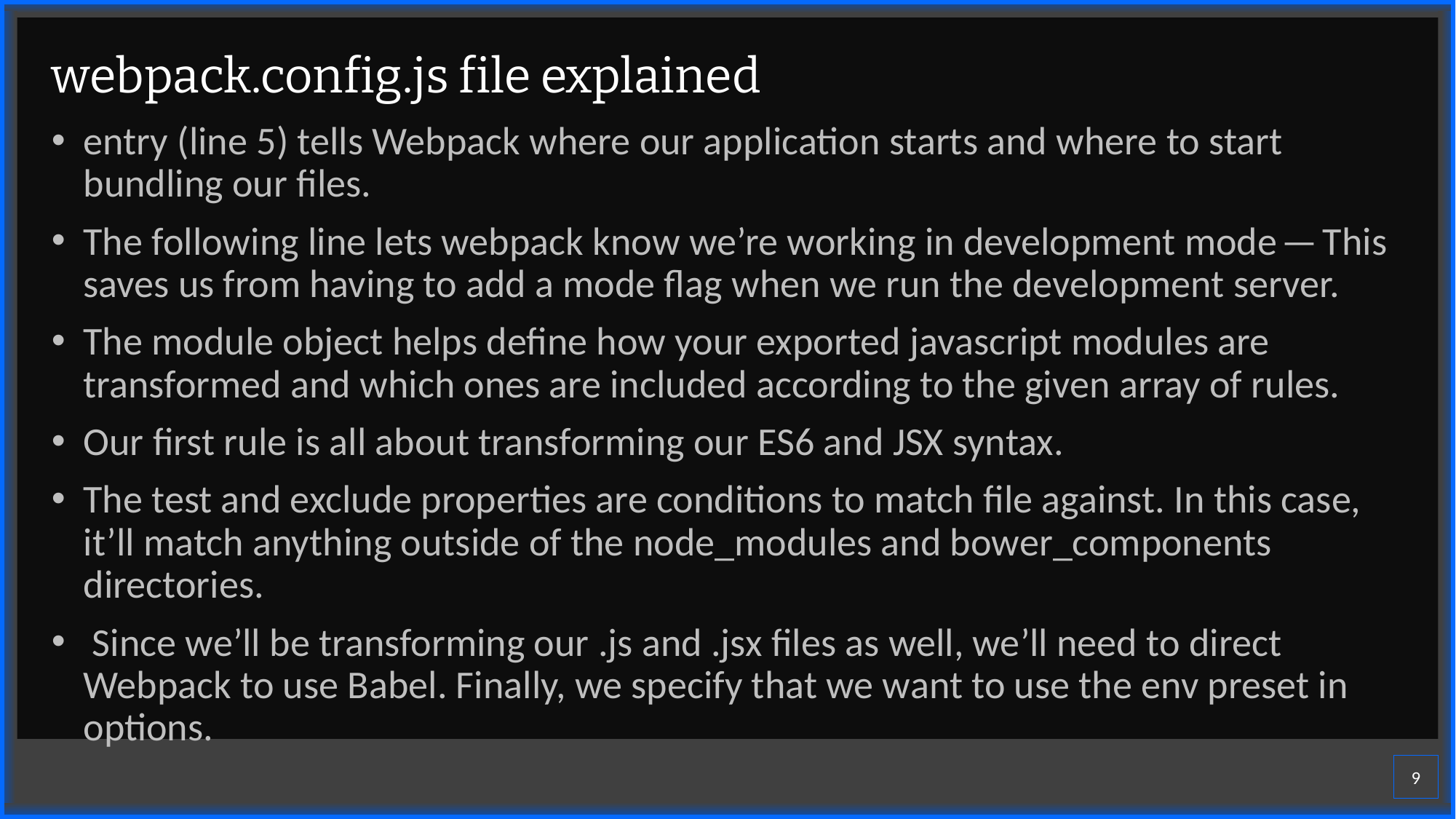

# webpack.config.js file explained
entry (line 5) tells Webpack where our application starts and where to start bundling our files.
The following line lets webpack know we’re working in development mode — This saves us from having to add a mode flag when we run the development server.
The module object helps define how your exported javascript modules are transformed and which ones are included according to the given array of rules.
Our first rule is all about transforming our ES6 and JSX syntax.
The test and exclude properties are conditions to match file against. In this case, it’ll match anything outside of the node_modules and bower_components directories.
 Since we’ll be transforming our .js and .jsx files as well, we’ll need to direct Webpack to use Babel. Finally, we specify that we want to use the env preset in options.
9